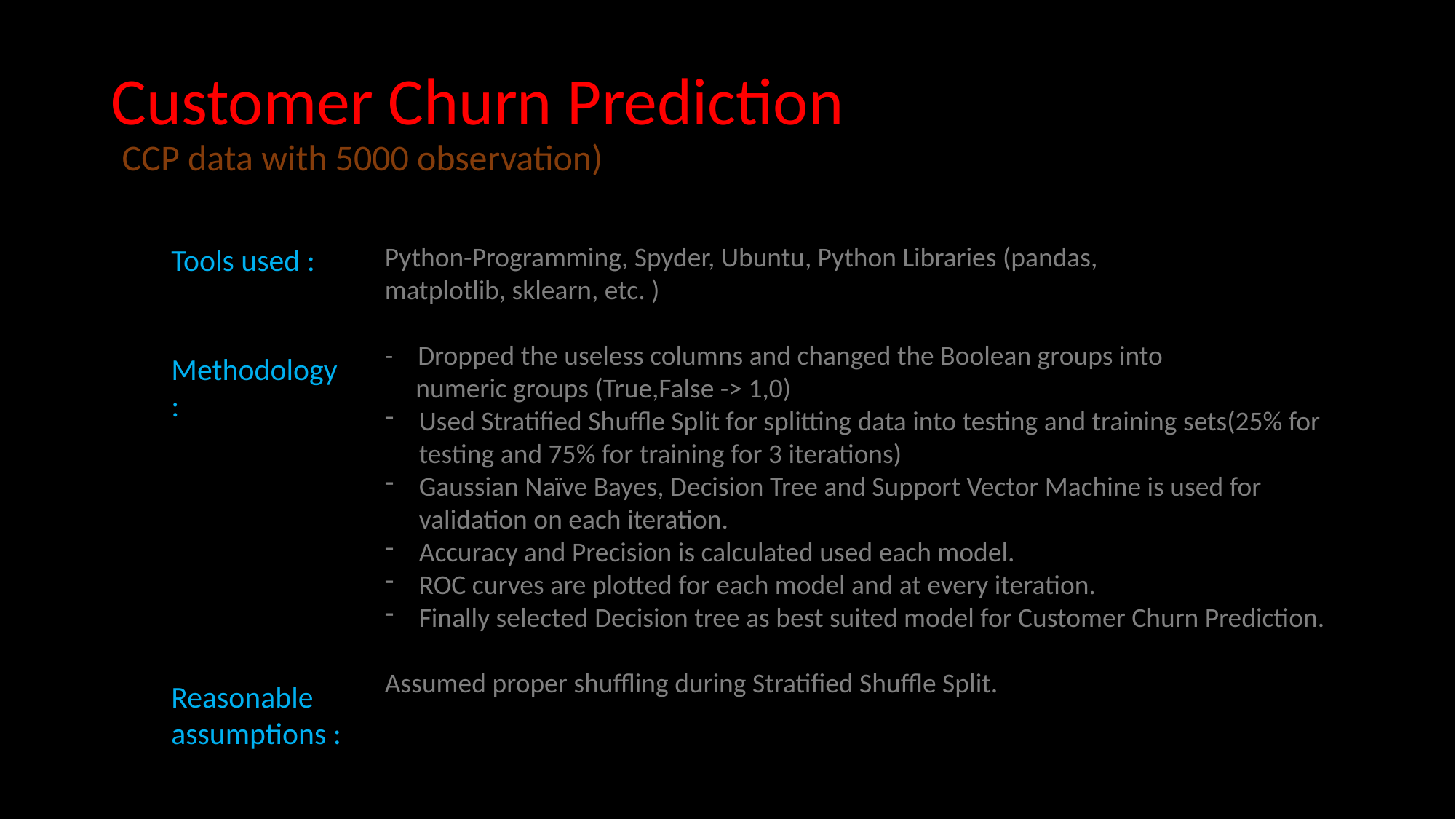

# Customer Churn Prediction (CCP data with 5000 observation)
Python-Programming, Spyder, Ubuntu, Python Libraries (pandas,
matplotlib, sklearn, etc. )
-    Dropped the useless columns and changed the Boolean groups into
     numeric groups (True,False -> 1,0)
Used Stratified Shuffle Split for splitting data into testing and training sets(25% for testing and 75% for training for 3 iterations)
Gaussian Naïve Bayes, Decision Tree and Support Vector Machine is used for validation on each iteration.
Accuracy and Precision is calculated used each model.
ROC curves are plotted for each model and at every iteration.
Finally selected Decision tree as best suited model for Customer Churn Prediction.

Assumed proper shuffling during Stratified Shuffle Split.
Tools used :

Methodology :

Reasonable
assumptions :